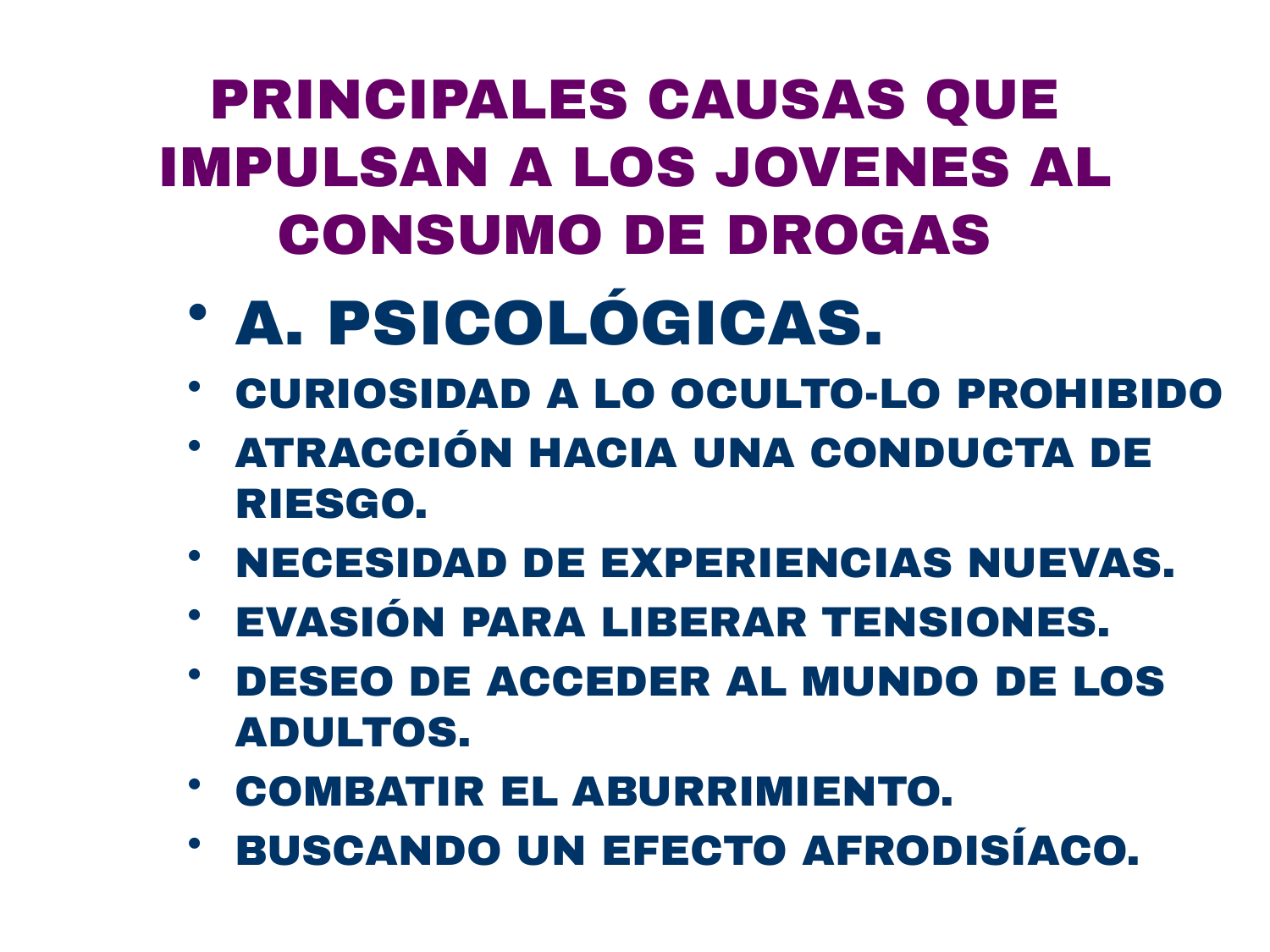

# PRINCIPALES CAUSAS QUE IMPULSAN A LOS JOVENES AL CONSUMO DE DROGAS
A. PSICOLÓGICAS.
CURIOSIDAD A LO OCULTO-LO PROHIBIDO
ATRACCIÓN HACIA UNA CONDUCTA DE RIESGO.
NECESIDAD DE EXPERIENCIAS NUEVAS.
EVASIÓN PARA LIBERAR TENSIONES.
DESEO DE ACCEDER AL MUNDO DE LOS ADULTOS.
COMBATIR EL ABURRIMIENTO.
BUSCANDO UN EFECTO AFRODISÍACO.